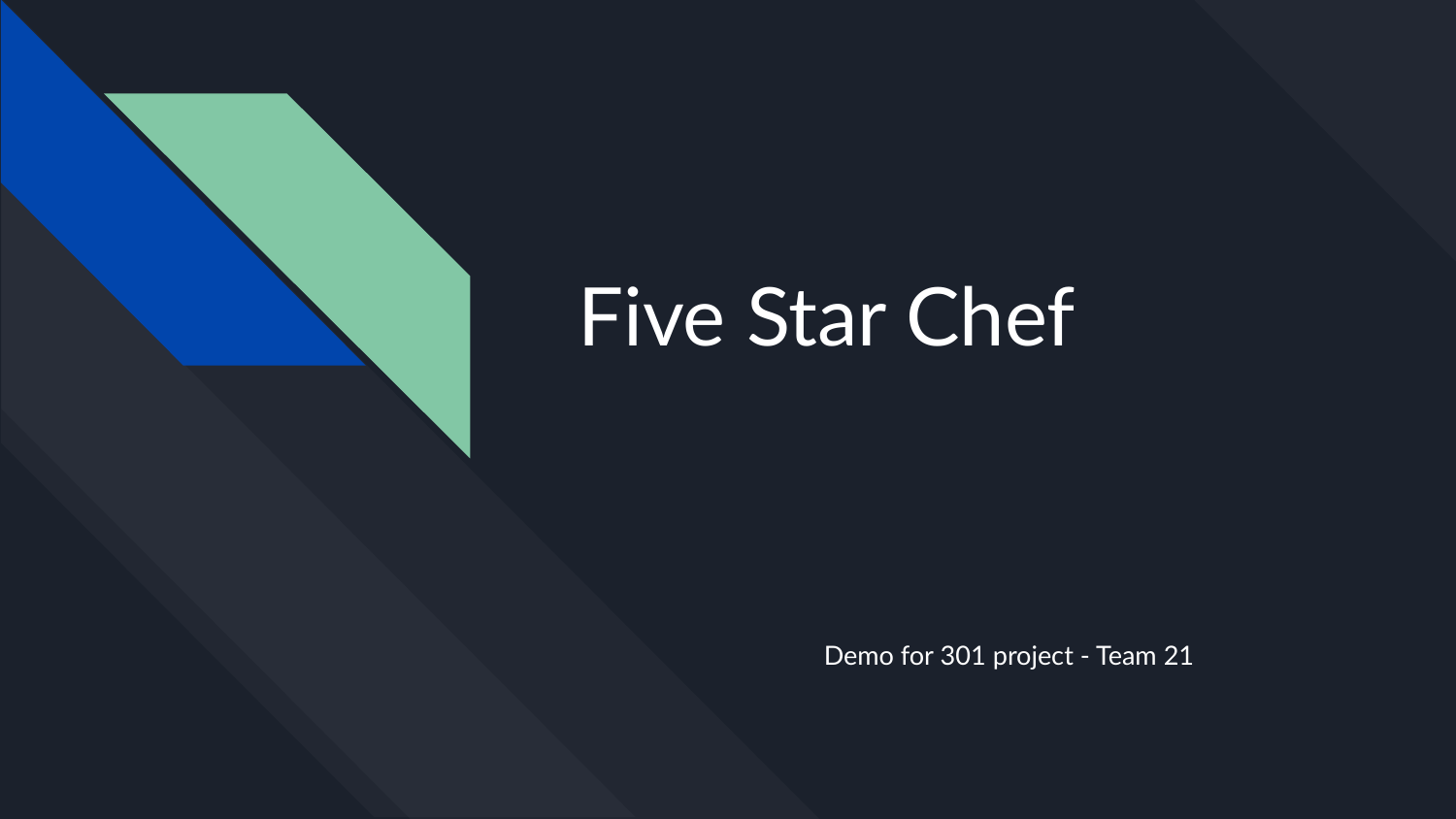

# Five Star Chef
Demo for 301 project - Team 21